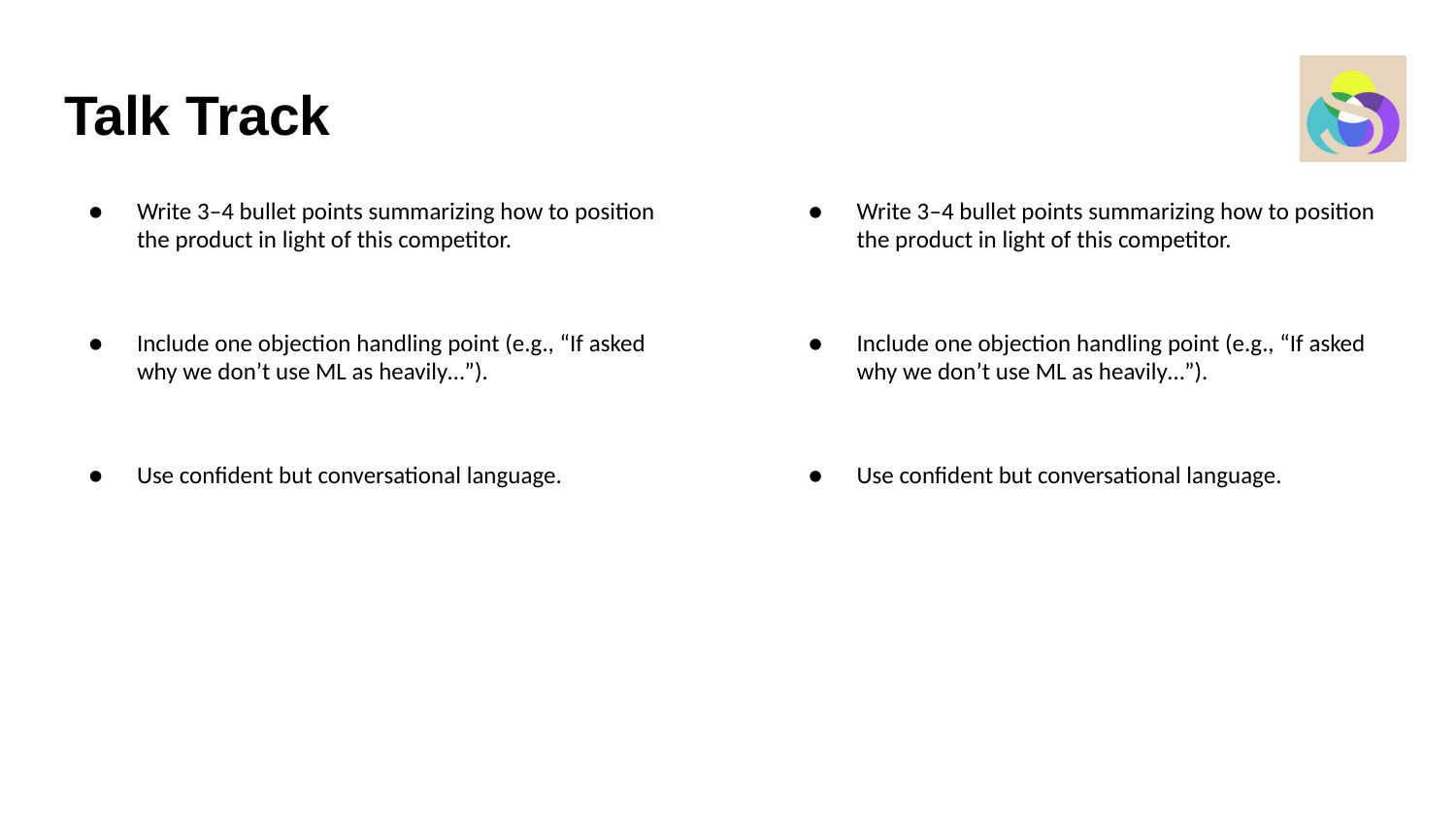

# Talk Track
Write 3–4 bullet points summarizing how to position the product in light of this competitor.

Include one objection handling point (e.g., “If asked why we don’t use ML as heavily…”).

Use confident but conversational language.
Write 3–4 bullet points summarizing how to position the product in light of this competitor.

Include one objection handling point (e.g., “If asked why we don’t use ML as heavily…”).

Use confident but conversational language.